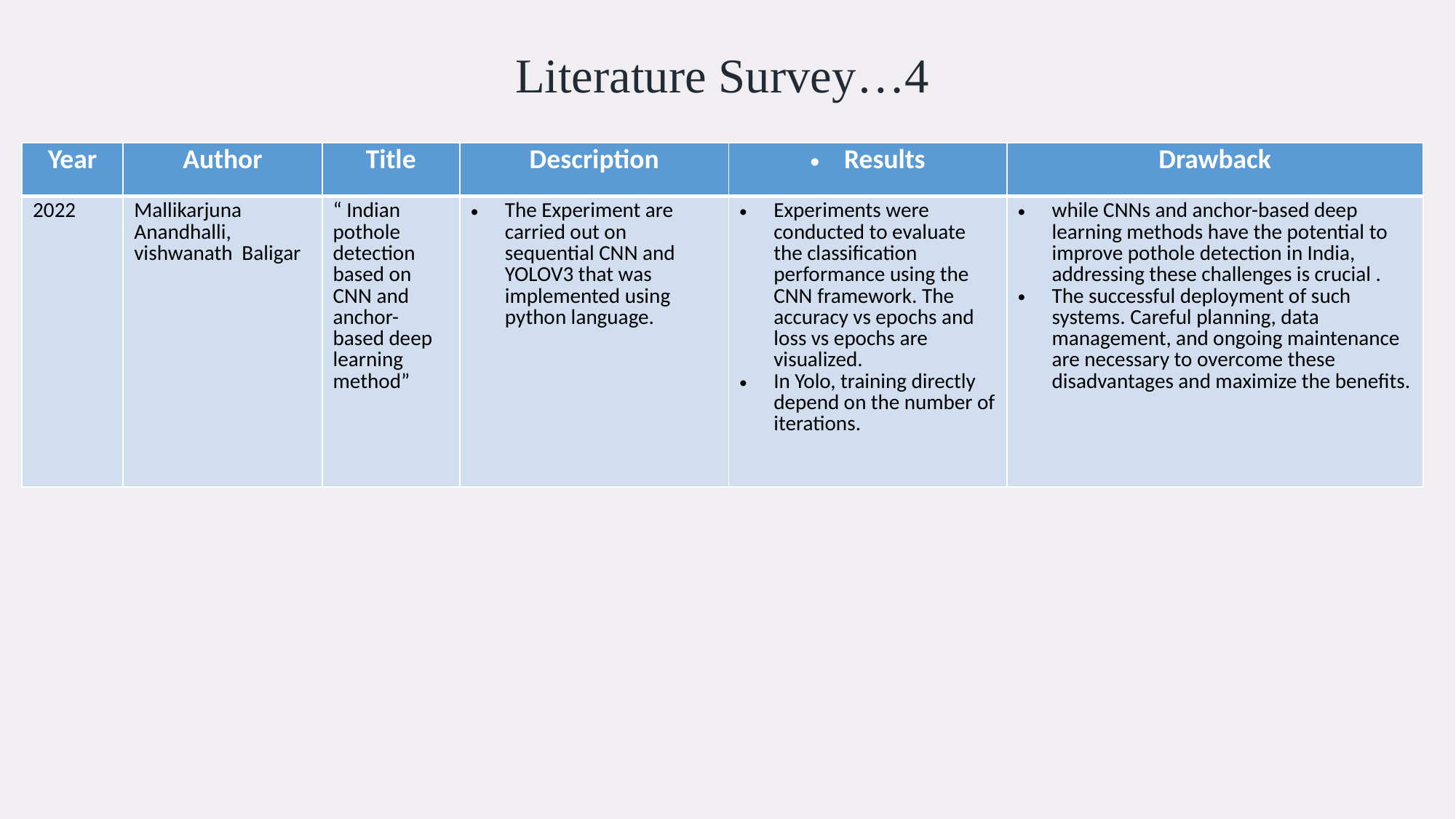

Literature Survey…4
| Year | Author | Title | Description | Results | Drawback |
| --- | --- | --- | --- | --- | --- |
| 2022 | Mallikarjuna Anandhalli, vishwanath Baligar | “ Indian pothole detection based on CNN and anchor-based deep learning method” | The Experiment are carried out on sequential CNN and YOLOV3 that was implemented using python language. | Experiments were conducted to evaluate the classification performance using the CNN framework. The accuracy vs epochs and loss vs epochs are visualized. In Yolo, training directly depend on the number of iterations. | while CNNs and anchor-based deep learning methods have the potential to improve pothole detection in India, addressing these challenges is crucial . The successful deployment of such systems. Careful planning, data management, and ongoing maintenance are necessary to overcome these disadvantages and maximize the benefits. |